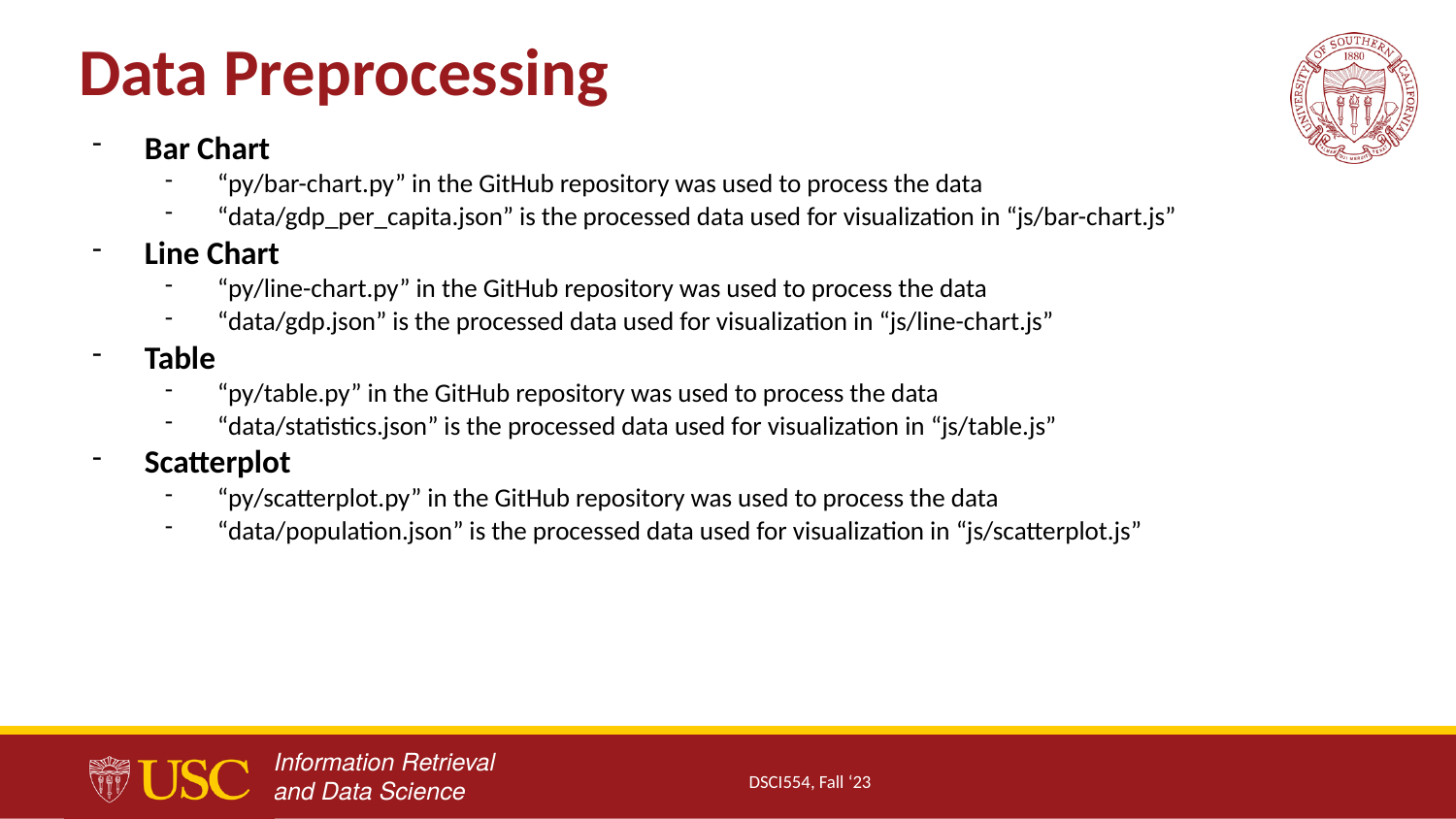

Data Preprocessing
Bar Chart
“py/bar-chart.py” in the GitHub repository was used to process the data
“data/gdp_per_capita.json” is the processed data used for visualization in “js/bar-chart.js”
Line Chart
“py/line-chart.py” in the GitHub repository was used to process the data
“data/gdp.json” is the processed data used for visualization in “js/line-chart.js”
Table
“py/table.py” in the GitHub repository was used to process the data
“data/statistics.json” is the processed data used for visualization in “js/table.js”
Scatterplot
“py/scatterplot.py” in the GitHub repository was used to process the data
“data/population.json” is the processed data used for visualization in “js/scatterplot.js”
DSCI554, Fall ‘23